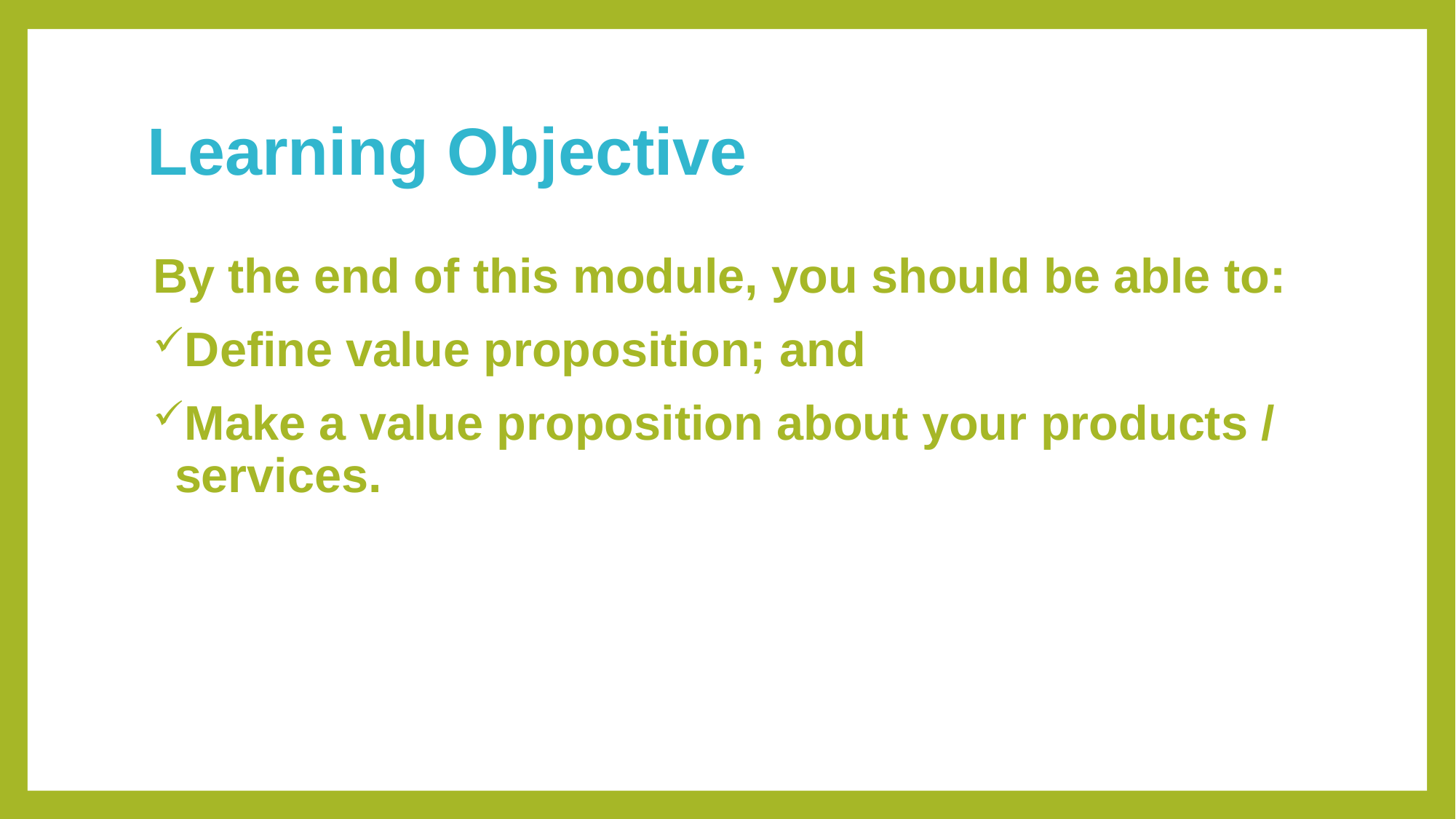

# Learning Objective
By the end of this module, you should be able to:
Define value proposition; and
Make a value proposition about your products / services.